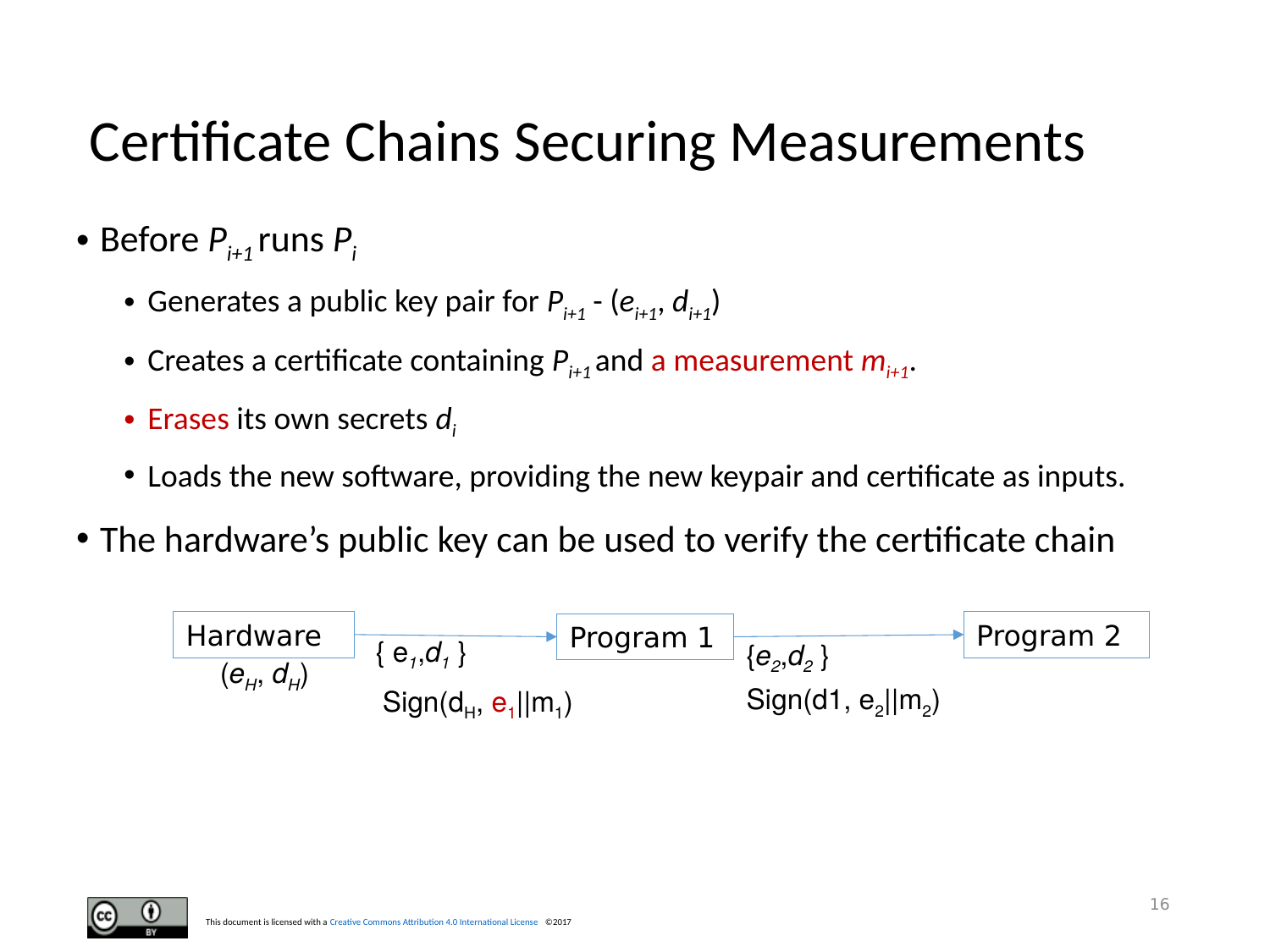

# Certificate Chains Securing Measurements
Before Pi+1 runs Pi
Generates a public key pair for Pi+1 - (ei+1, di+1)
Creates a certificate containing Pi+1 and a measurement mi+1.
Erases its own secrets di
Loads the new software, providing the new keypair and certificate as inputs.
The hardware’s public key can be used to verify the certificate chain
Hardware
Program 2
Program 1
{ e1,d1 }
 {e2,d2 }
 (eH, dH)
 Sign(d1, e2||m2)
 Sign(dH, e1||m1)
16